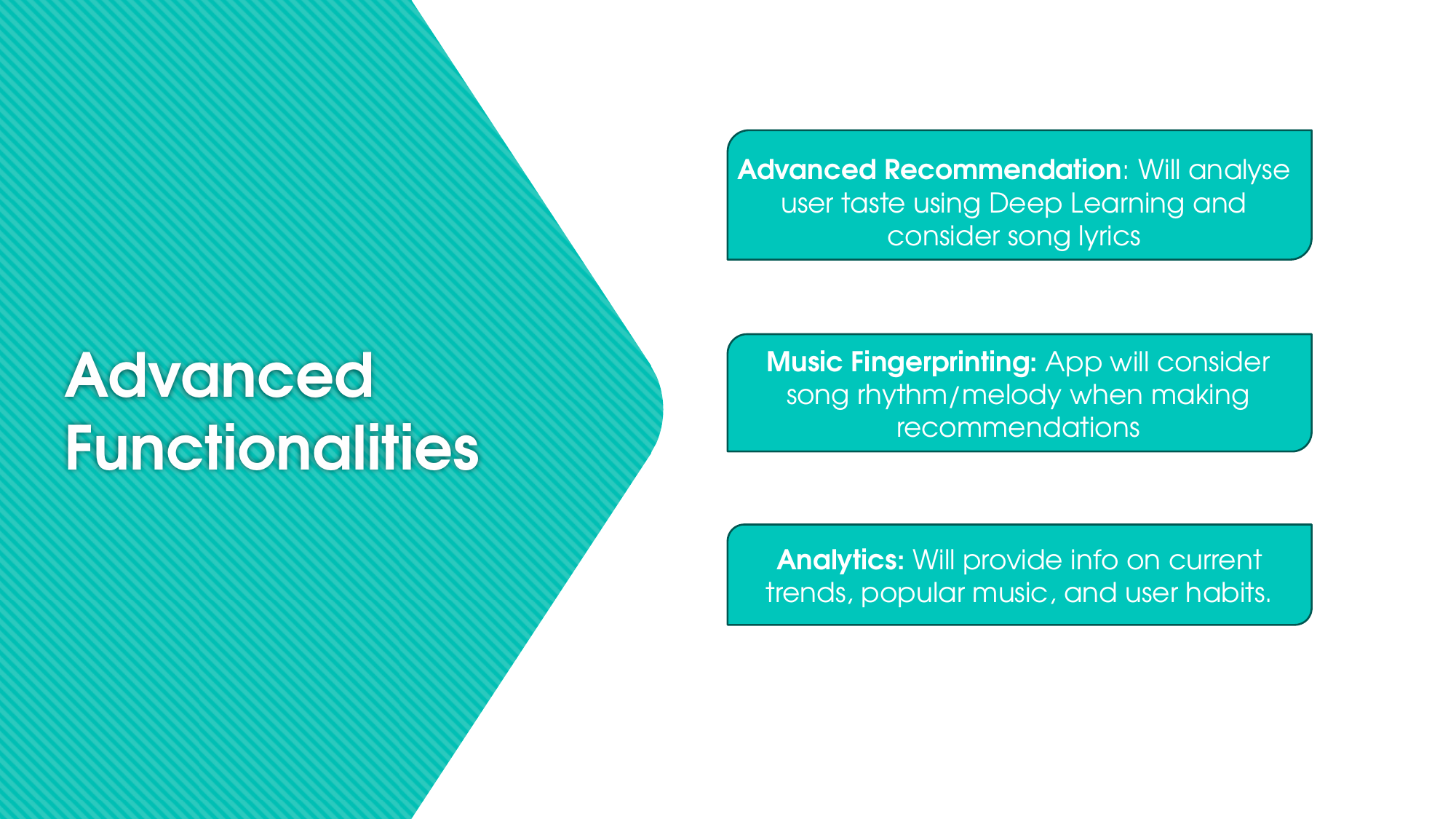

Advanced Recommendation: Will analyse user taste using Deep Learning and consider song lyrics
# Advanced  Functionalities
Music Fingerprinting: App will consider song rhythm/melody when making recommendations
Analytics: Will provide info on current trends, popular music, and user habits.